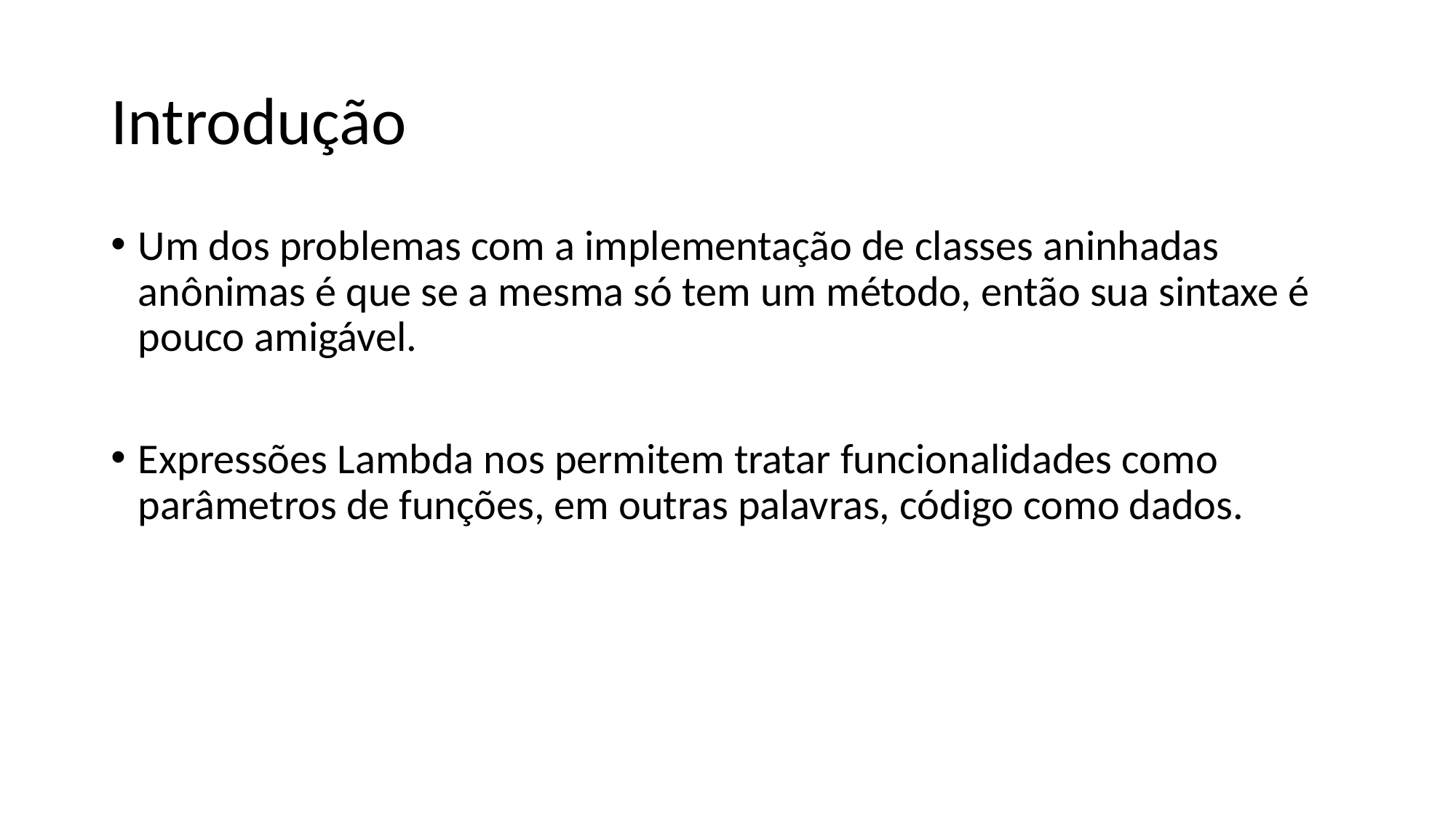

# Introdução
Um dos problemas com a implementação de classes aninhadas anônimas é que se a mesma só tem um método, então sua sintaxe é pouco amigável.

Expressões Lambda nos permitem tratar funcionalidades como parâmetros de funções, em outras palavras, código como dados.